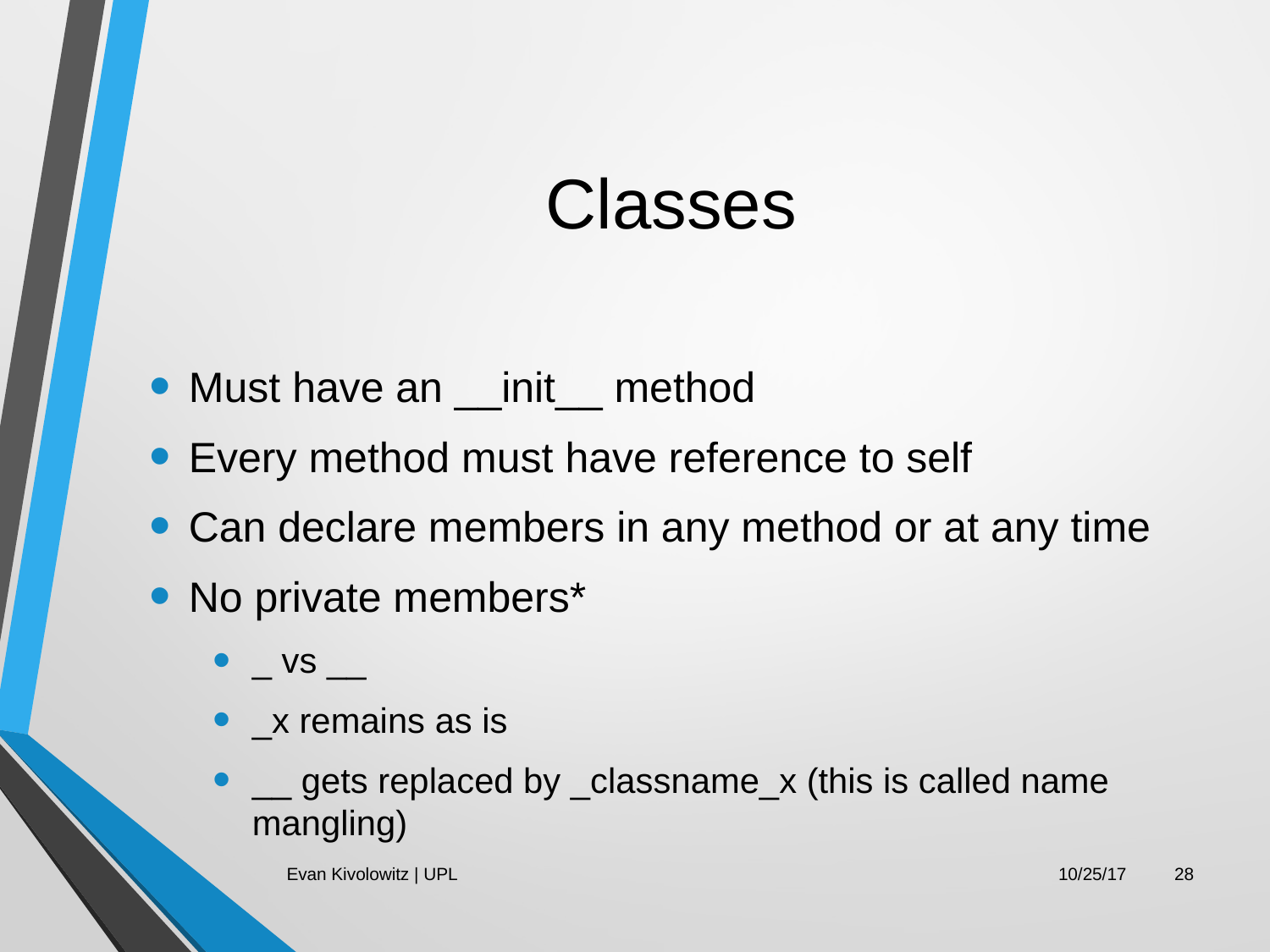

# Classes
Must have an __init__ method
Every method must have reference to self
Can declare members in any method or at any time
No private members*
_ vs __
_x remains as is
__ gets replaced by _classname_x (this is called name mangling)
Evan Kivolowitz | UPL
10/25/17
28